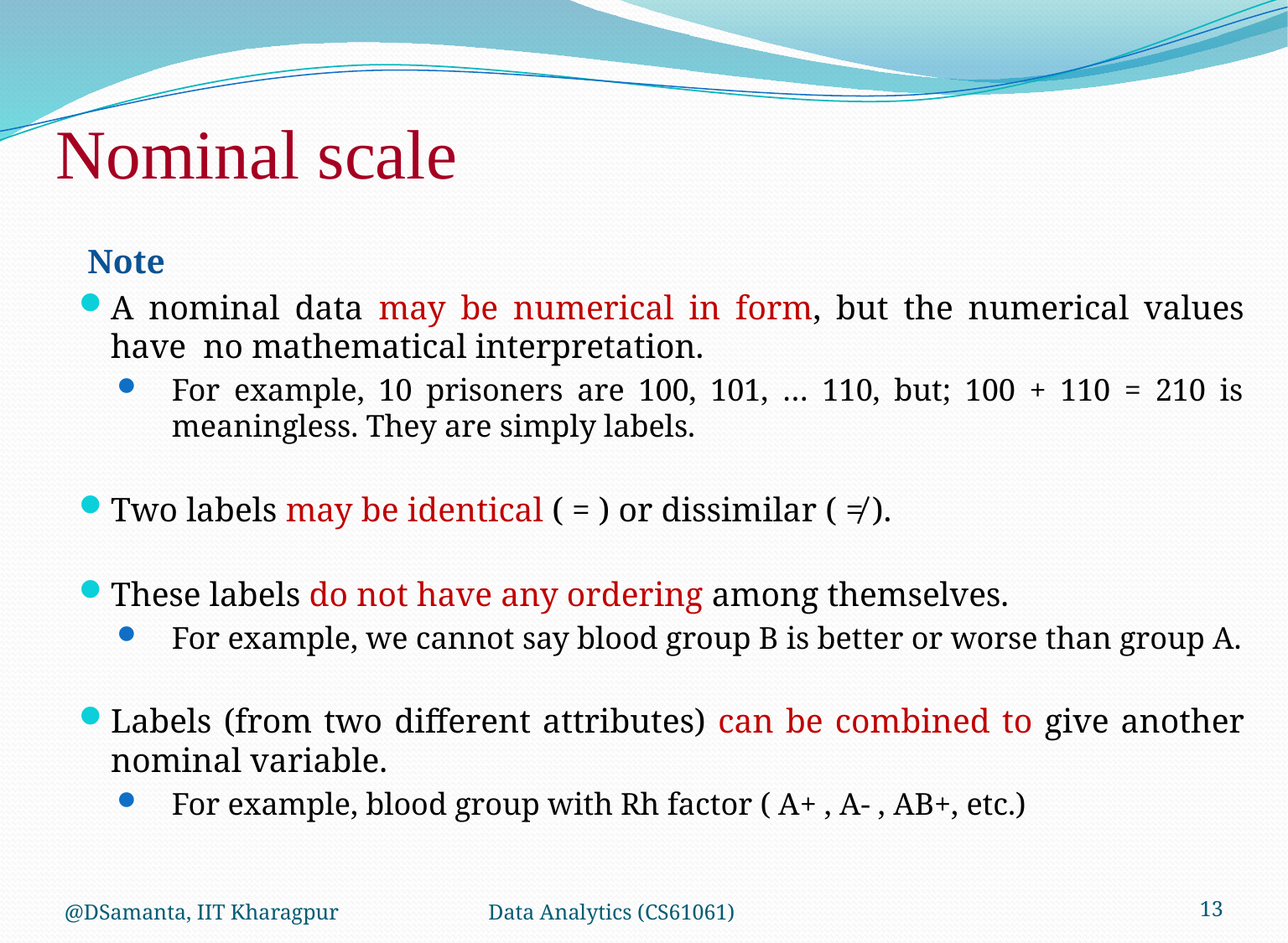

# Nominal scale
 Note
A nominal data may be numerical in form, but the numerical values have  no mathematical interpretation.
For example, 10 prisoners are 100, 101, … 110, but; 100 + 110 = 210 is meaningless. They are simply labels.

Two labels may be identical ( = ) or dissimilar ( ≠ ).

These labels do not have any ordering among themselves.
For example, we cannot say blood group B is better or worse than group A.

Labels (from two different attributes) can be combined to give another nominal variable.
For example, blood group with Rh factor ( A+ , A- , AB+, etc.)

@DSamanta, IIT Kharagpur
Data Analytics (CS61061)
13